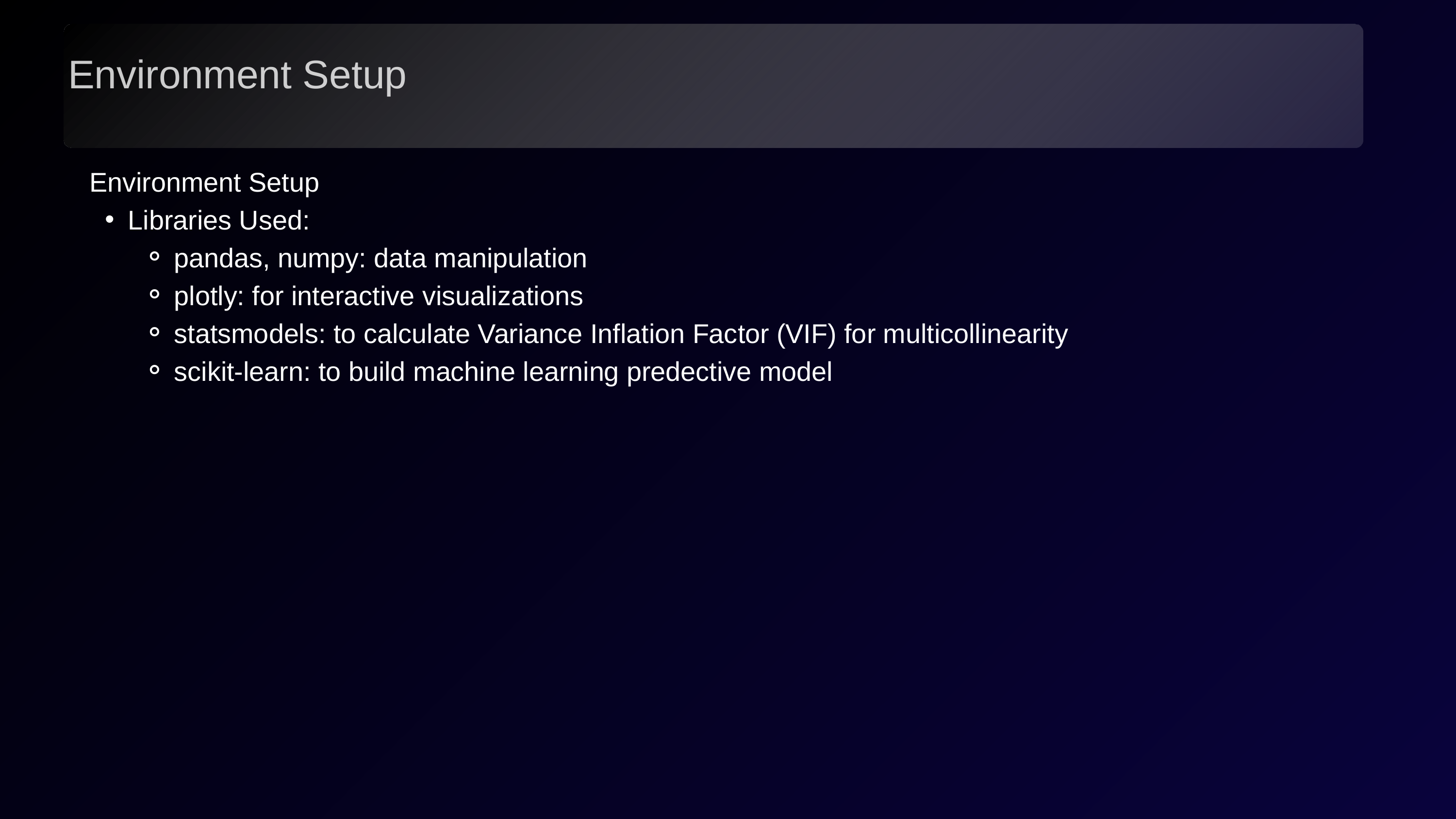

Environment Setup
 Environment Setup
Libraries Used:
pandas, numpy: data manipulation
plotly: for interactive visualizations
statsmodels: to calculate Variance Inflation Factor (VIF) for multicollinearity
scikit-learn: to build machine learning predective model